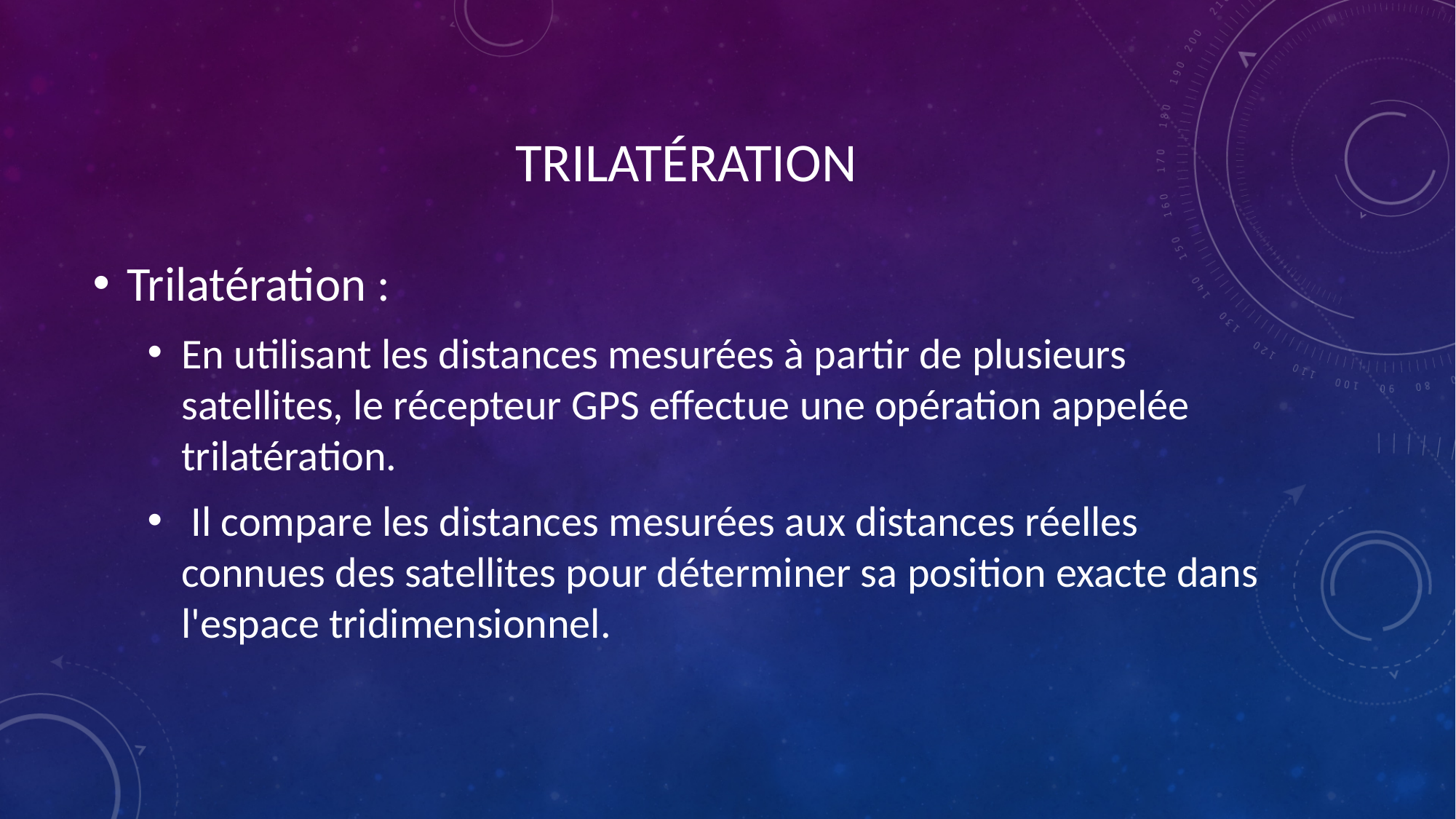

# Trilatération
Trilatération :
En utilisant les distances mesurées à partir de plusieurs satellites, le récepteur GPS effectue une opération appelée trilatération.
 Il compare les distances mesurées aux distances réelles connues des satellites pour déterminer sa position exacte dans l'espace tridimensionnel.